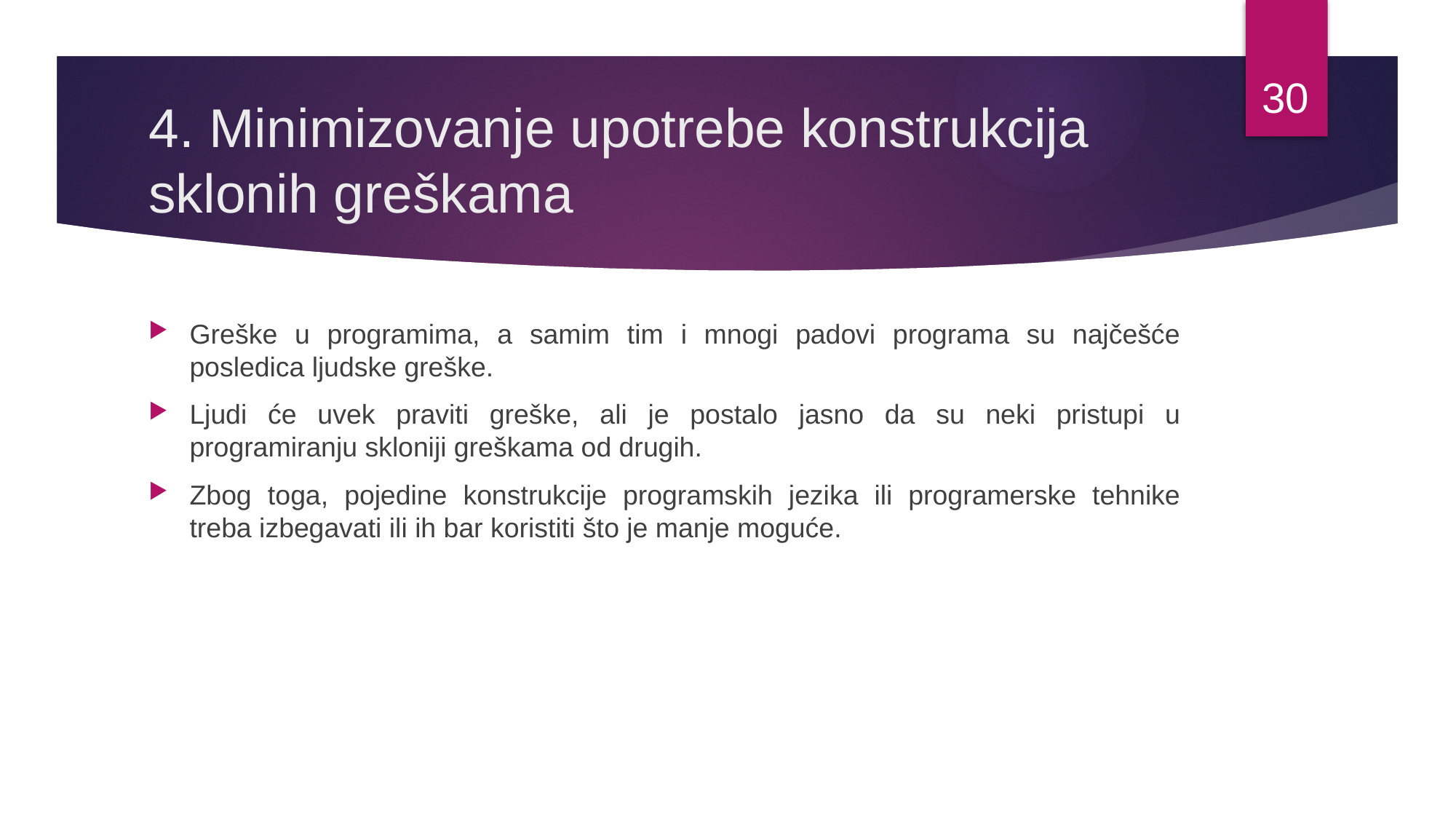

30
# 4. Minimizovanje upotrebe konstrukcija sklonih greškama
Greške u programima, a samim tim i mnogi padovi programa su najčešće posledica ljudske greške.
Ljudi će uvek praviti greške, ali je postalo jasno da su neki pristupi u programiranju skloniji greškama od drugih.
Zbog toga, pojedine konstrukcije programskih jezika ili programerske tehnike treba izbegavati ili ih bar koristiti što je manje moguće.